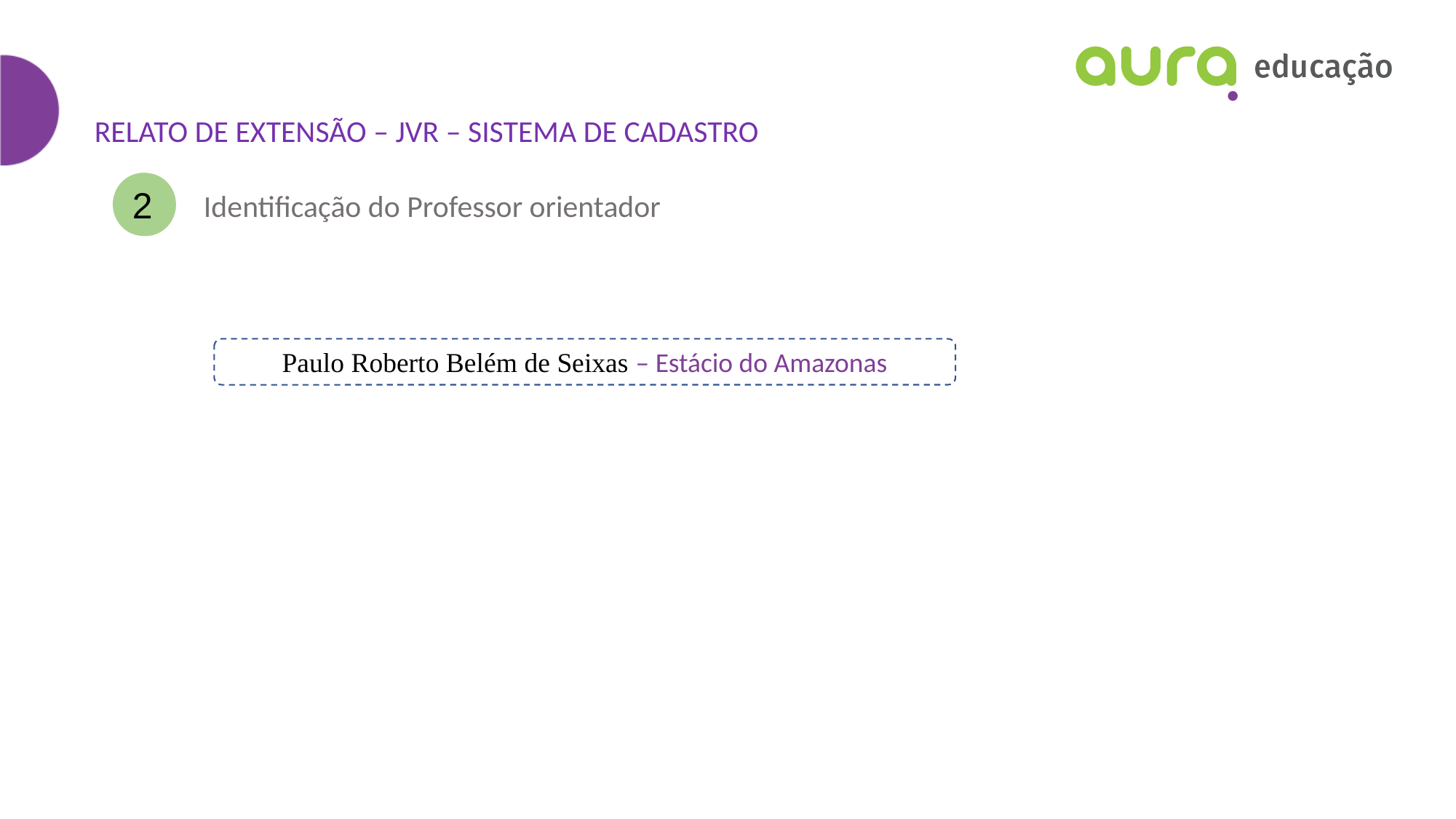

RELATO DE EXTENSÃO – JVR – SISTEMA DE CADASTRO
2
1
Identificação do Professor orientador
Paulo Roberto Belém de Seixas – Estácio do Amazonas